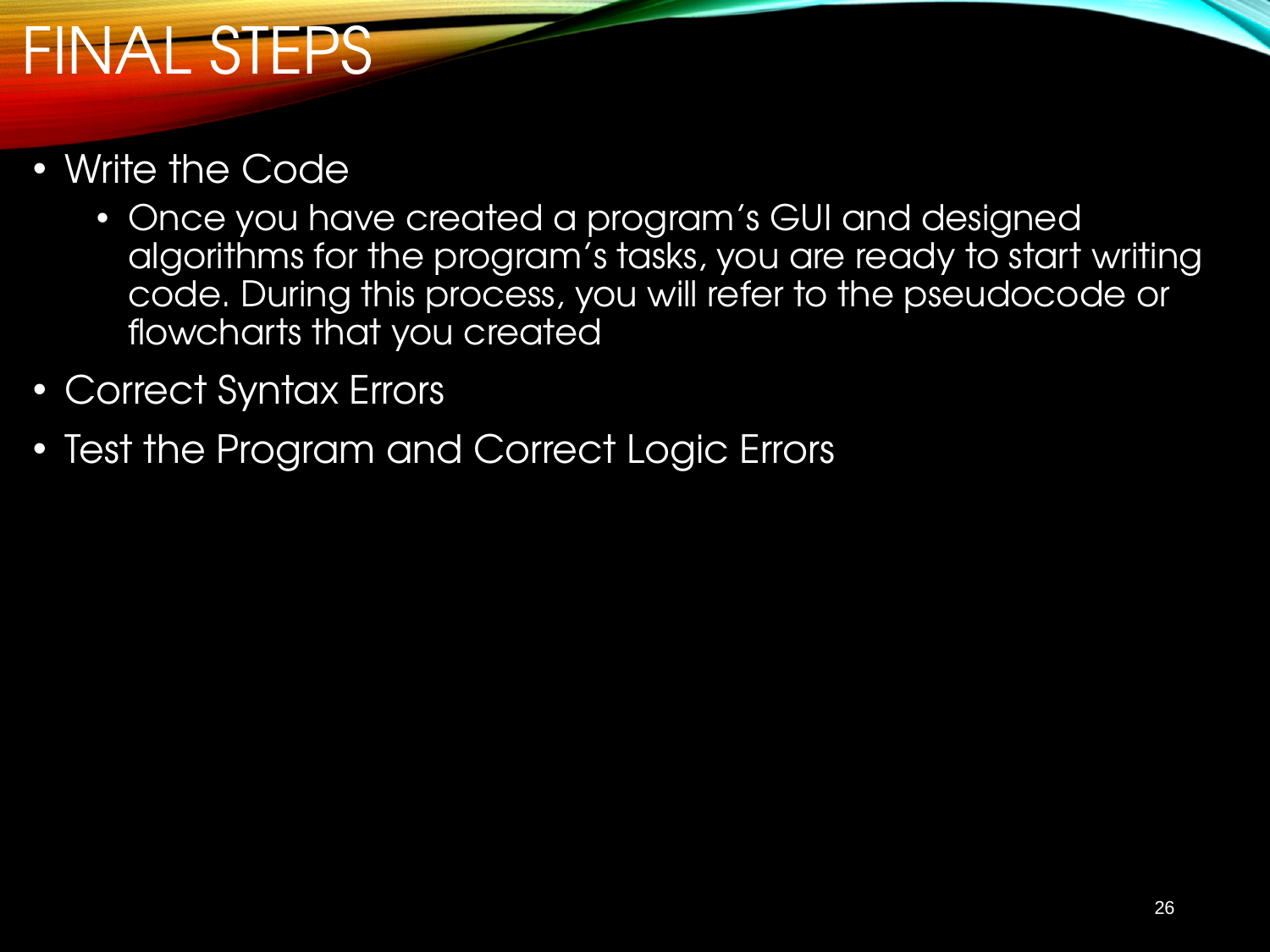

# Final Steps
Write the Code
Once you have created a program’s GUI and designed algorithms for the program’s tasks, you are ready to start writing code. During this process, you will refer to the pseudocode or flowcharts that you created
Correct Syntax Errors
Test the Program and Correct Logic Errors
26